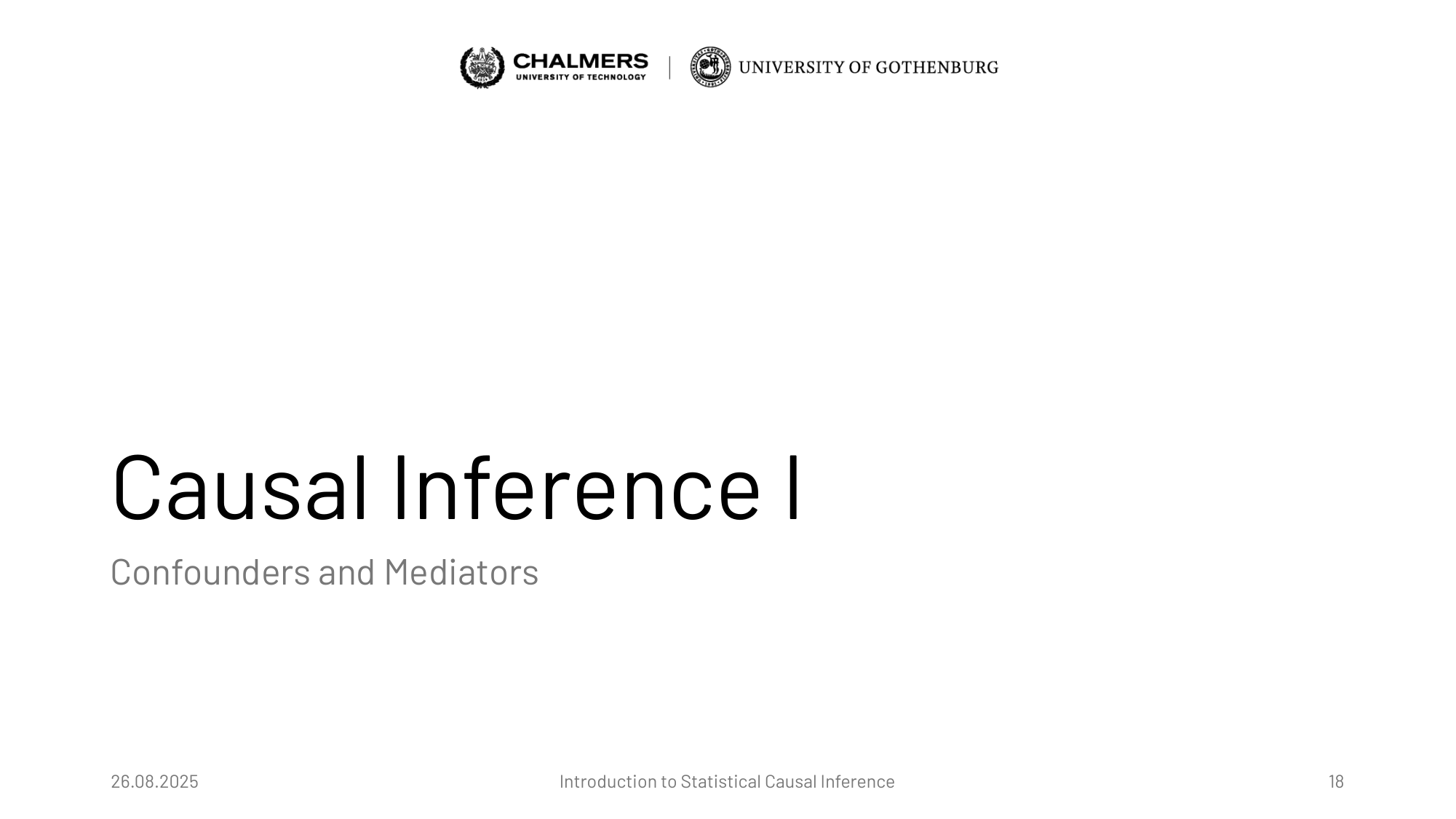

# Causal Inference I
Confounders and Mediators
26.08.2025
Introduction to Statistical Causal Inference
18